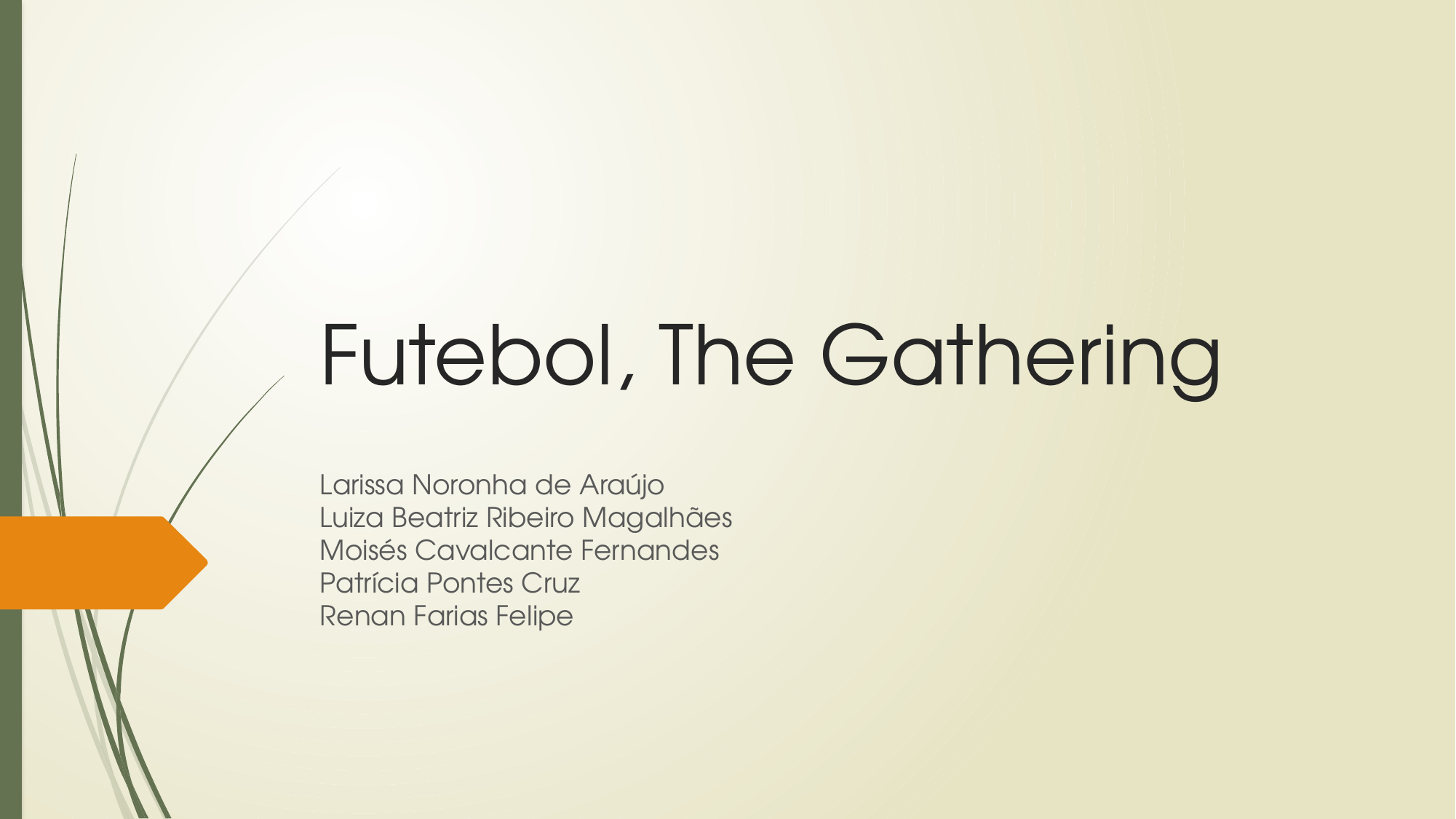

# Futebol, The Gathering
Larissa Noronha de Araújo
Luiza Beatriz Ribeiro Magalhães
Moisés Cavalcante Fernandes
Patrícia Pontes Cruz
Renan Farias Felipe